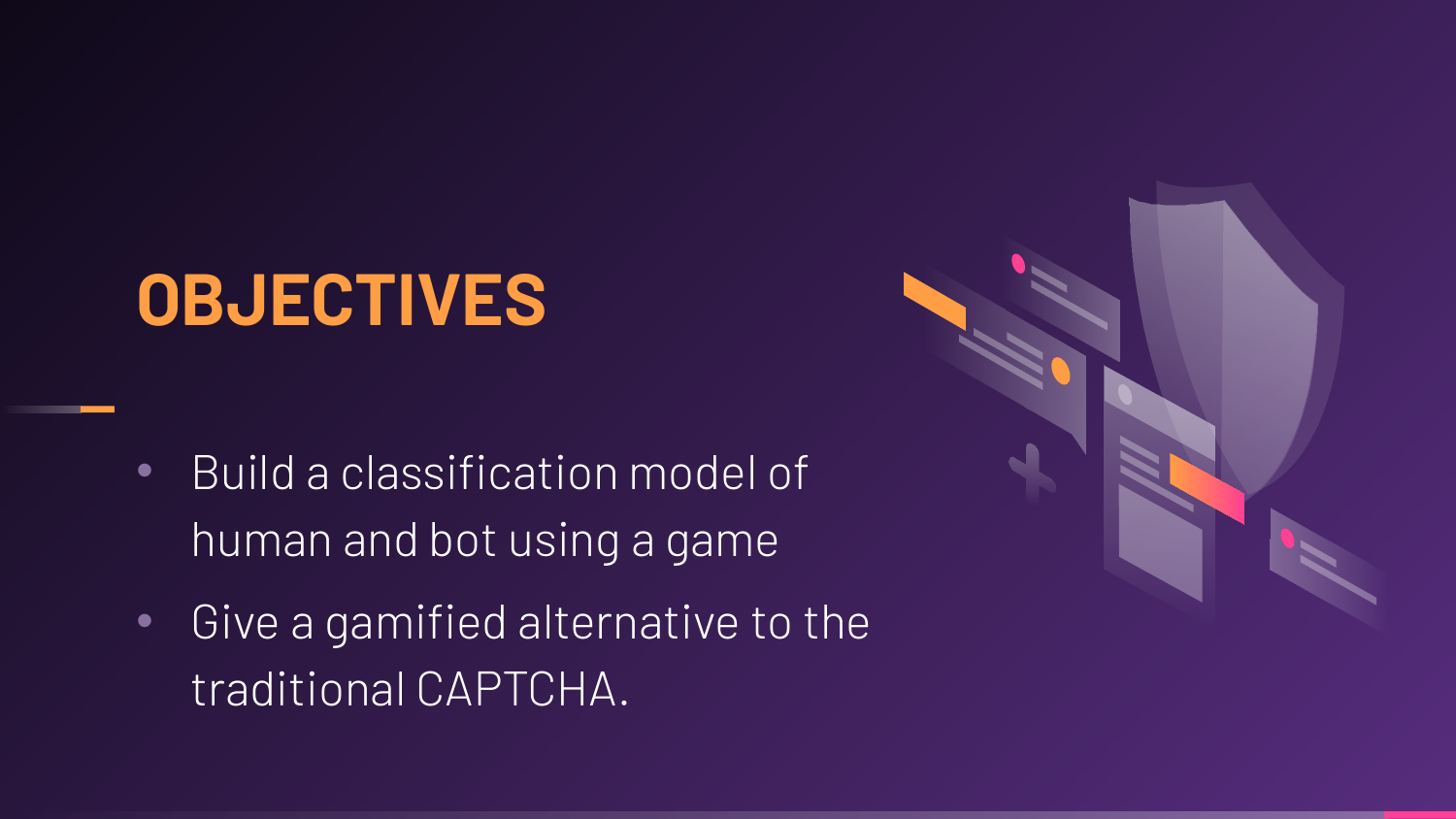

# OBJECTIVES
Build a classification model of human and bot using a game
Give a gamified alternative to the traditional CAPTCHA.